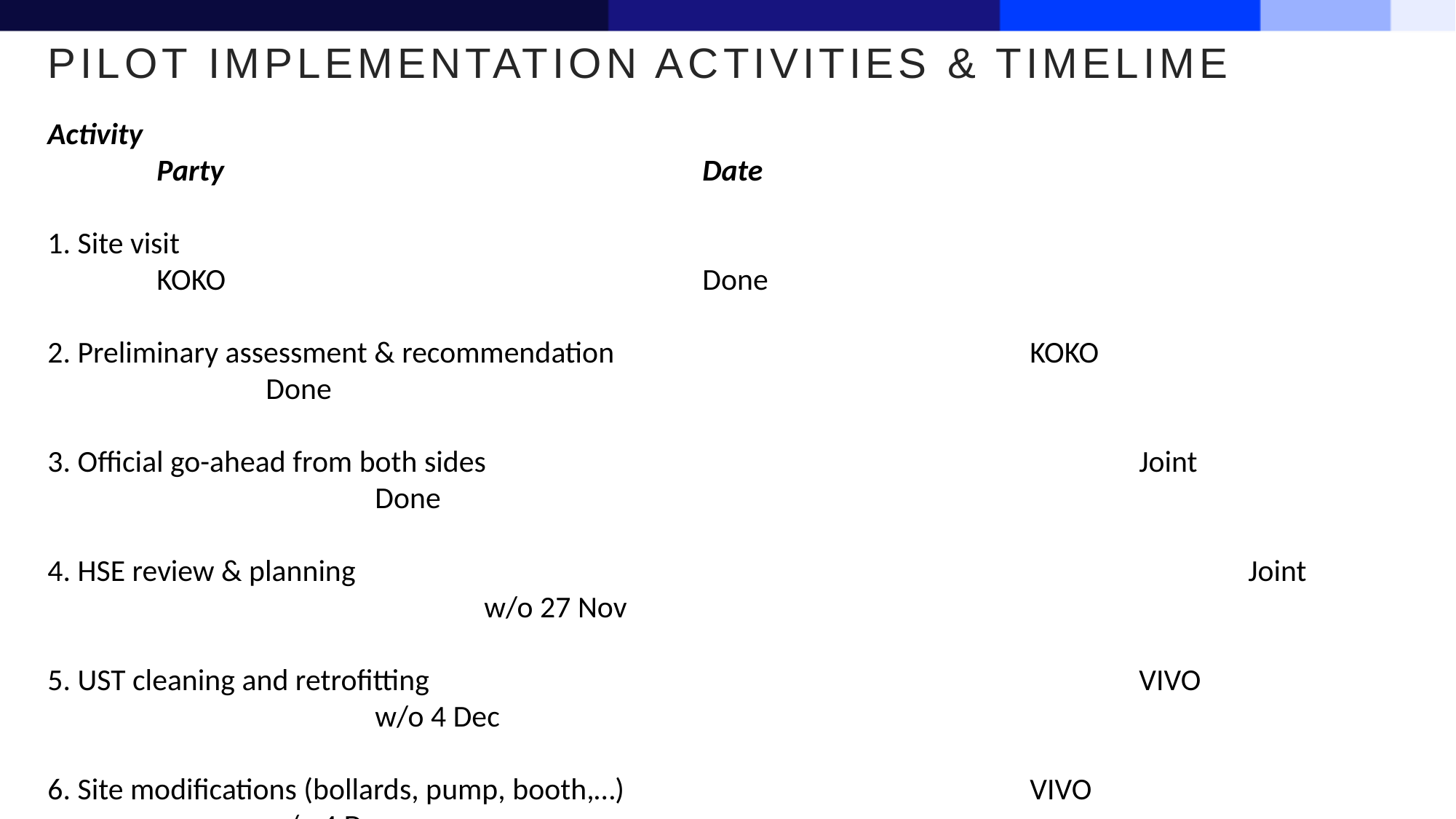

# PILOT IMPLEMENTATION ACTIVITIES & TIMELIME
Activity													Party					Date

1. Site visit 												KOKO					Done

2. Preliminary assessment & recommendation 				KOKO					Done

3. Official go-ahead from both sides						Joint					Done

4. HSE review & planning 									Joint 					w/o 27 Nov

5. UST cleaning and retrofitting 							VIVO					w/o 4 Dec

6. Site modifications (bollards, pump, booth,…)				VIVO					w/o 4 Dec

7. KOKO systems installation & testing 						KOKO					w/o 18 Dec

8. Final inspection & launch 								Joint 					w/o 18 Dec